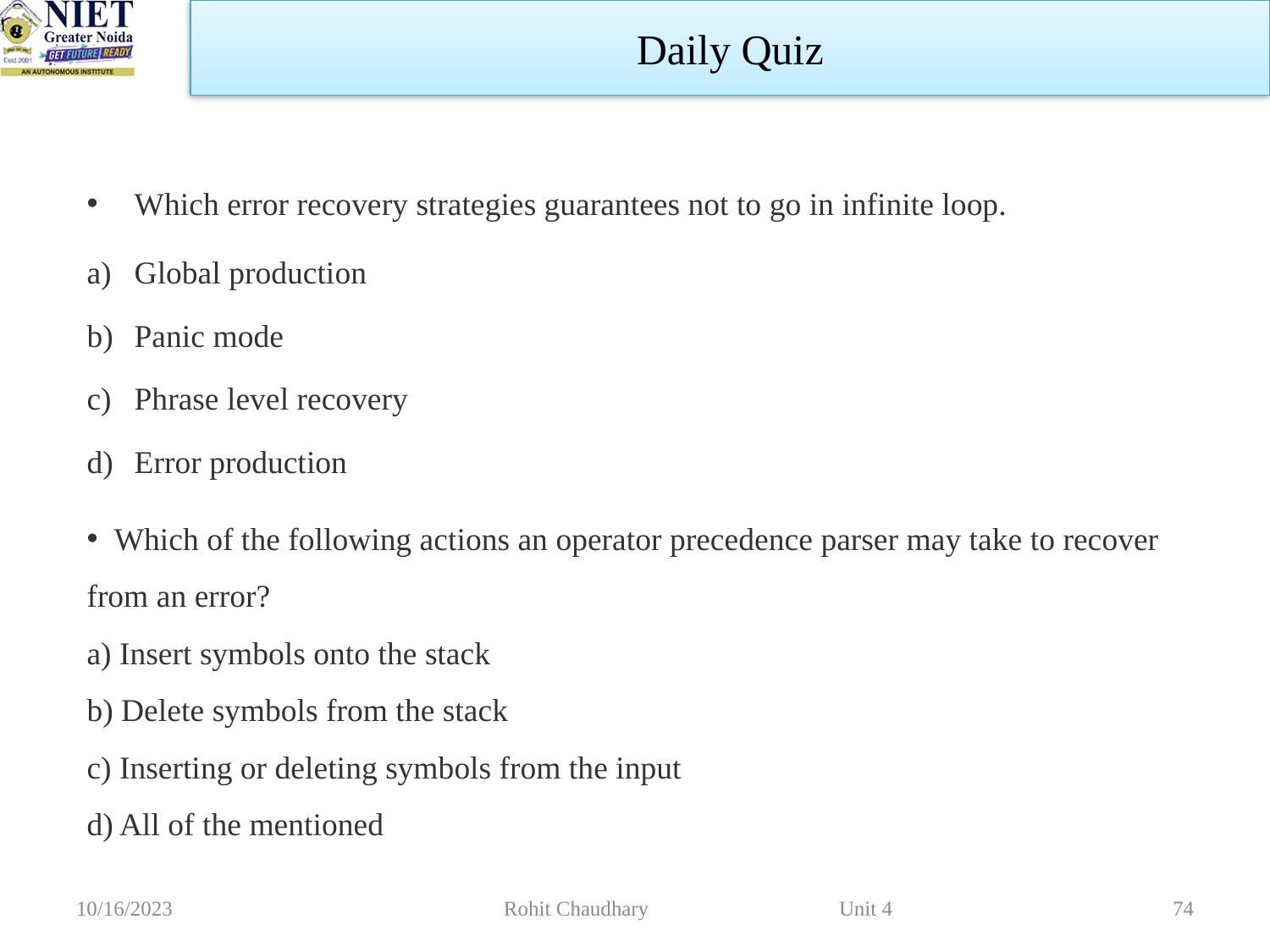

Daily Quiz
Which error recovery strategies guarantees not to go in infinite loop.
Global production
Panic mode
Phrase level recovery
Error production
  Which of the following actions an operator precedence parser may take to recover from an error?
a) Insert symbols onto the stack
b) Delete symbols from the stack
c) Inserting or deleting symbols from the input
d) All of the mentioned
10/16/2023
Rohit Chaudhary                                    Unit 4
74